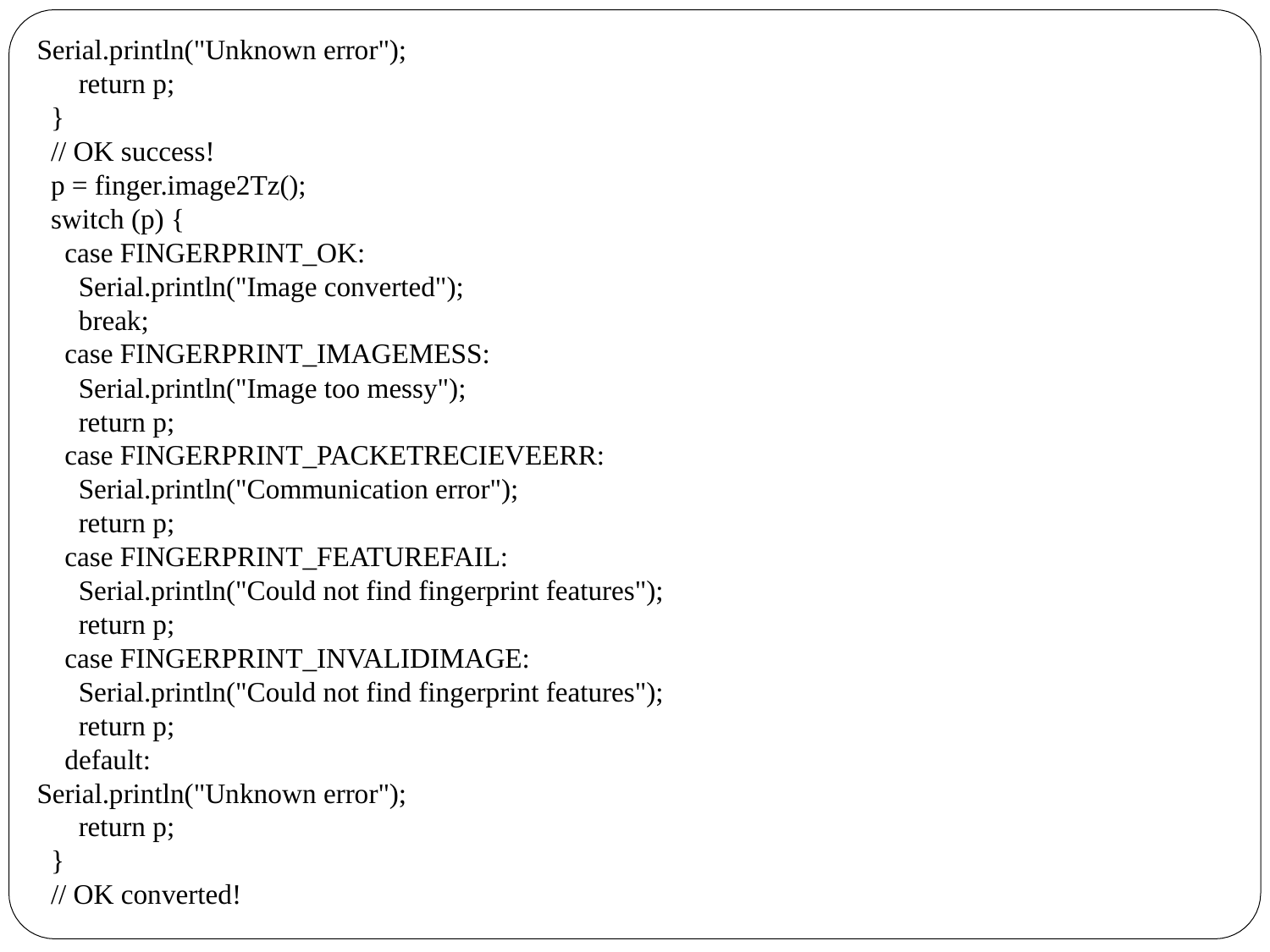

Serial.println("Unknown error");
      return p;
  }
  // OK success!
  p = finger.image2Tz();
  switch (p) {
    case FINGERPRINT_OK:
      Serial.println("Image converted");
      break;
    case FINGERPRINT_IMAGEMESS:
      Serial.println("Image too messy");
      return p;
    case FINGERPRINT_PACKETRECIEVEERR:
      Serial.println("Communication error");
      return p;
    case FINGERPRINT_FEATUREFAIL:
      Serial.println("Could not find fingerprint features");
      return p;
    case FINGERPRINT_INVALIDIMAGE:
      Serial.println("Could not find fingerprint features");
      return p;
    default:
Serial.println("Unknown error");
      return p;
  }
  // OK converted!